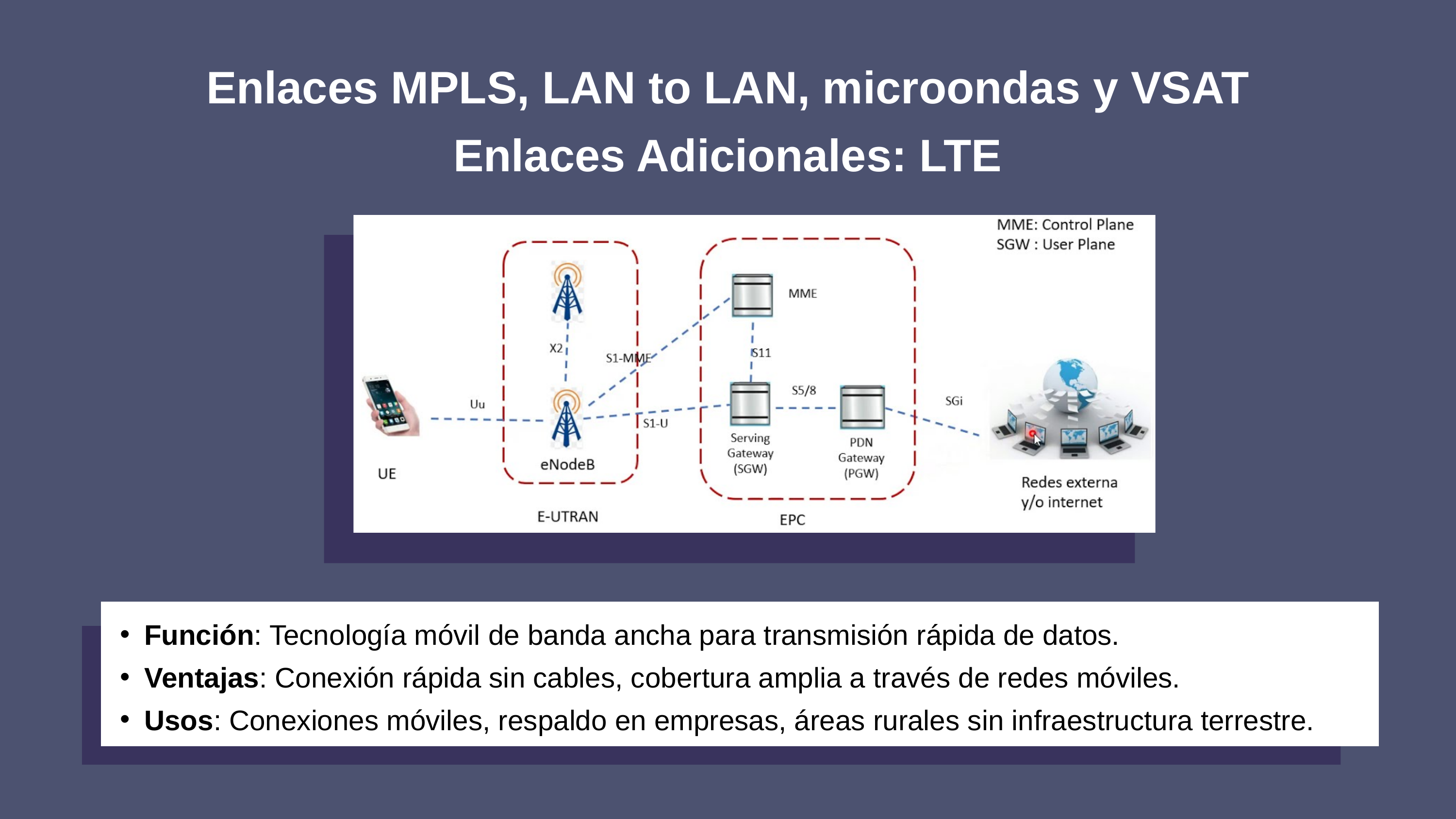

Enlaces MPLS, LAN to LAN, microondas y VSAT
Enlaces Adicionales: LTE

Función: Tecnología móvil de banda ancha para transmisión rápida de datos.
Ventajas: Conexión rápida sin cables, cobertura amplia a través de redes móviles.
Usos: Conexiones móviles, respaldo en empresas, áreas rurales sin infraestructura terrestre.